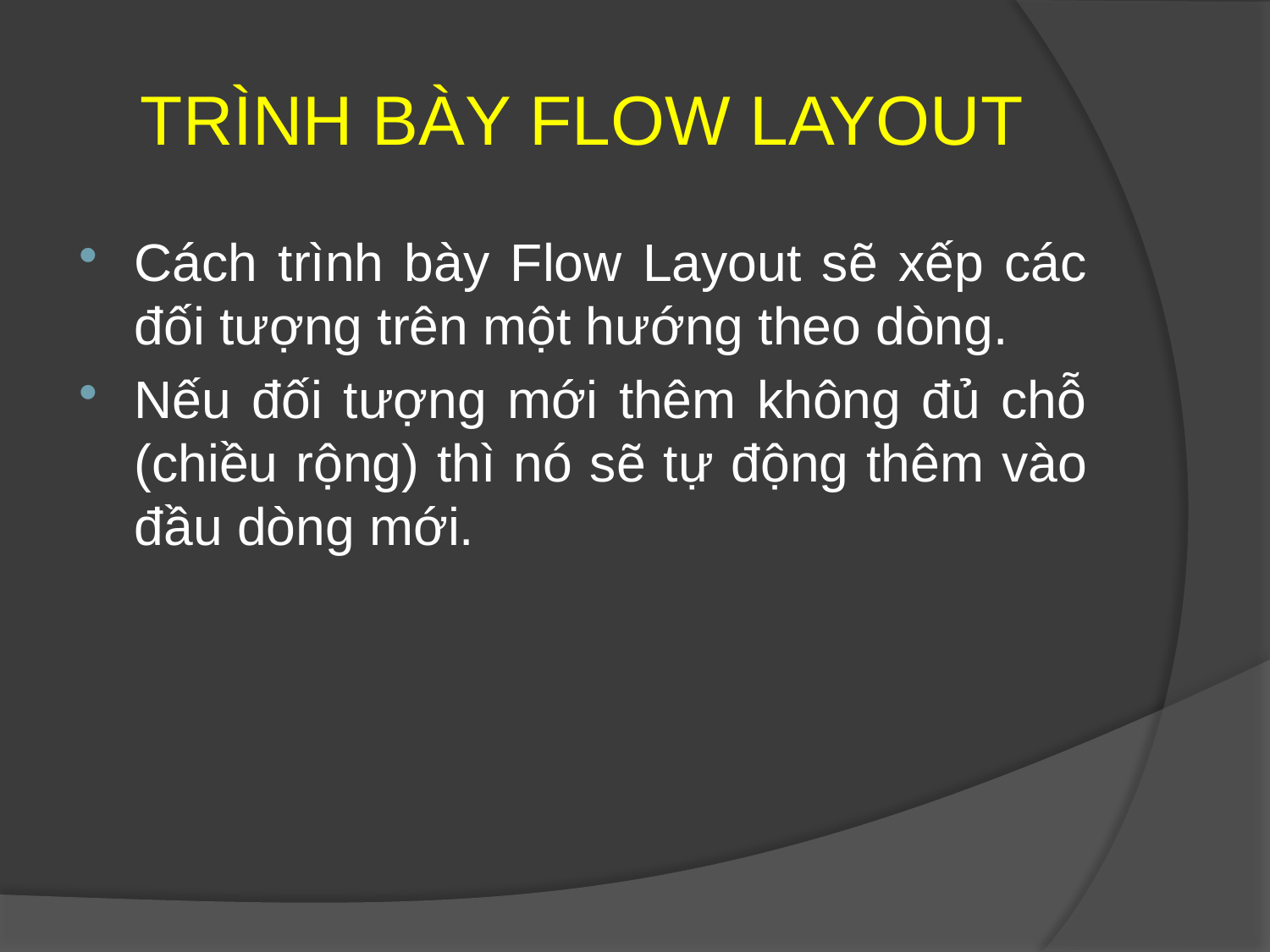

# TRÌNH BÀY FLOW LAYOUT
Cách trình bày Flow Layout sẽ xếp các đối tượng trên một hướng theo dòng.
Nếu đối tượng mới thêm không đủ chỗ (chiều rộng) thì nó sẽ tự động thêm vào đầu dòng mới.